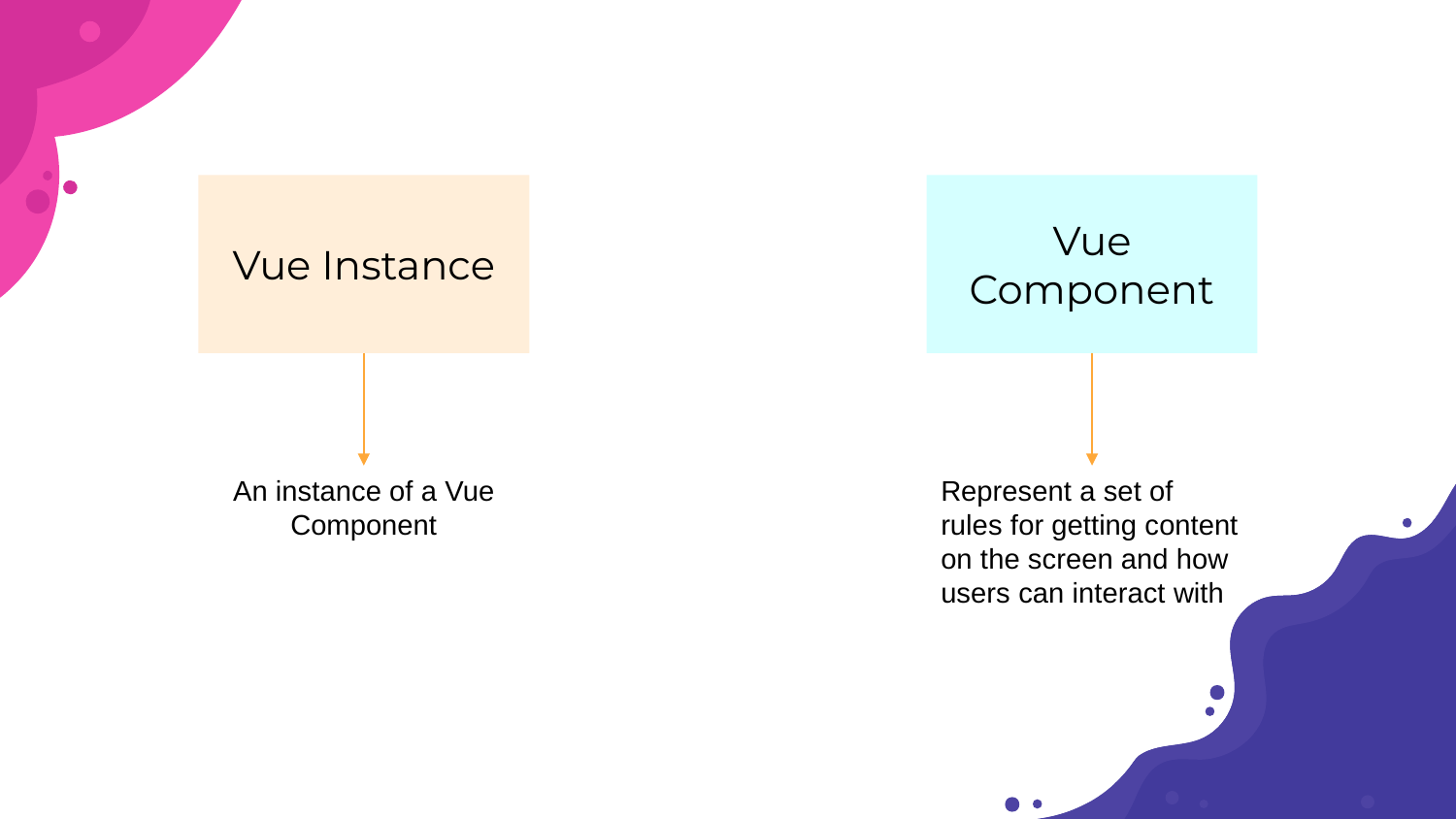

Vue Instance
Vue Component
An instance of a Vue Component
Represent a set of rules for getting content on the screen and how users can interact with